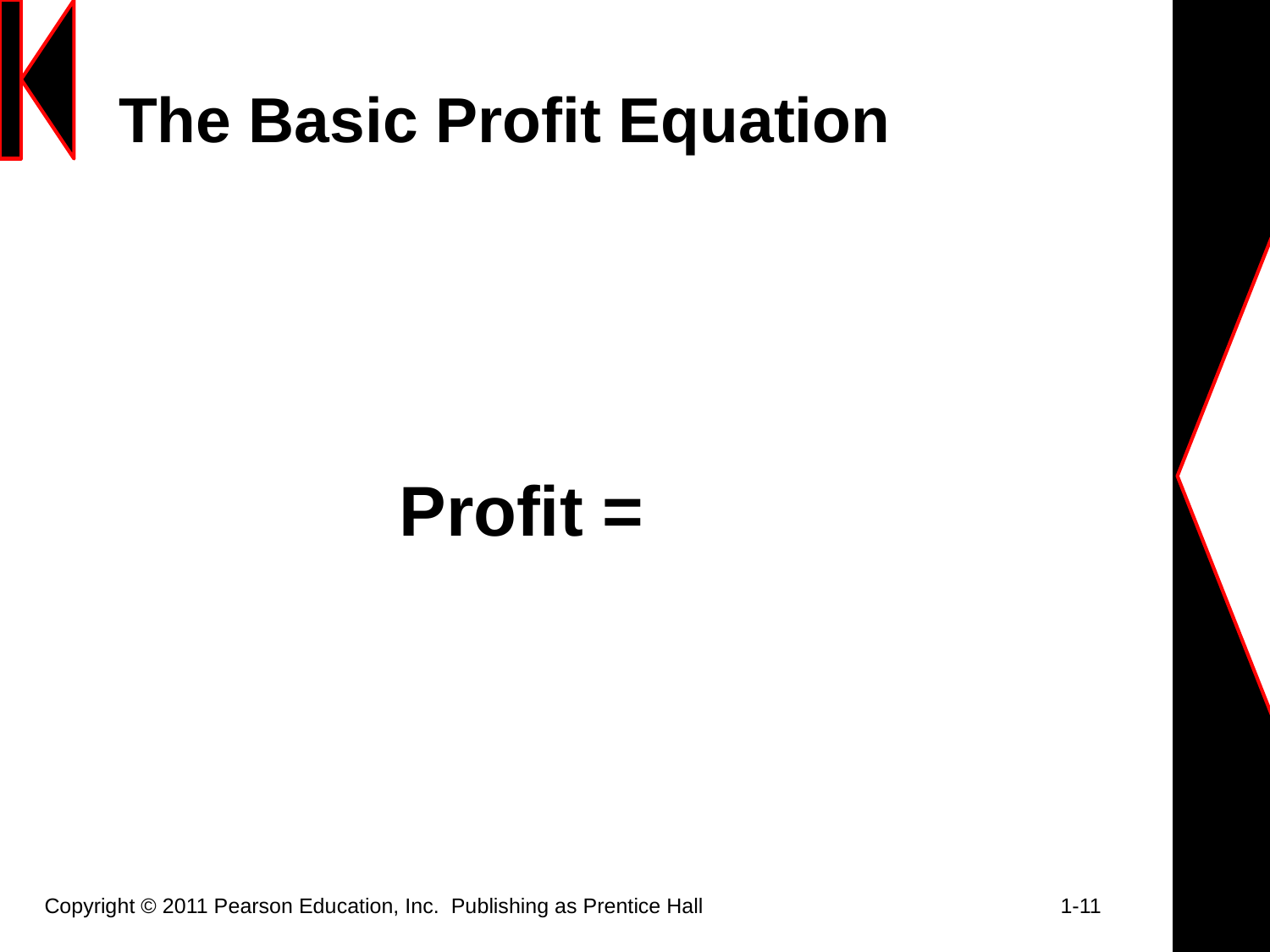

# The Basic Profit Equation
Profit =
Copyright © 2011 Pearson Education, Inc.  Publishing as Prentice Hall		              	1-11